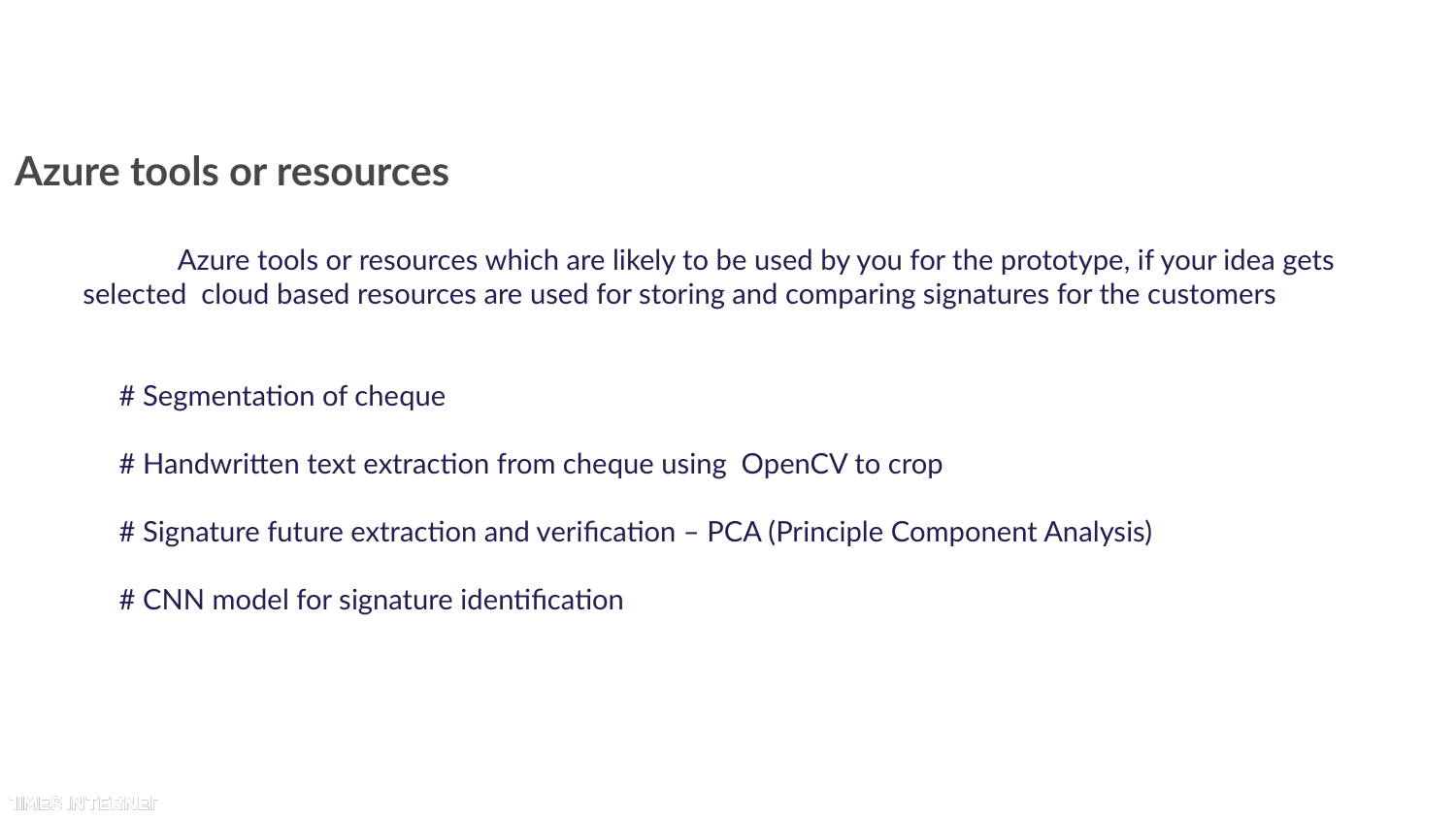

# Azure tools or resources
             Azure tools or resources which are likely to be used by you for the prototype, if your idea gets selected  cloud based resources are used for storing and comparing signatures for the customers
     # Segmentation of cheque
     # Handwritten text extraction from cheque using  OpenCV to crop
     # Signature future extraction and verification – PCA (Principle Component Analysis)
     # CNN model for signature identification